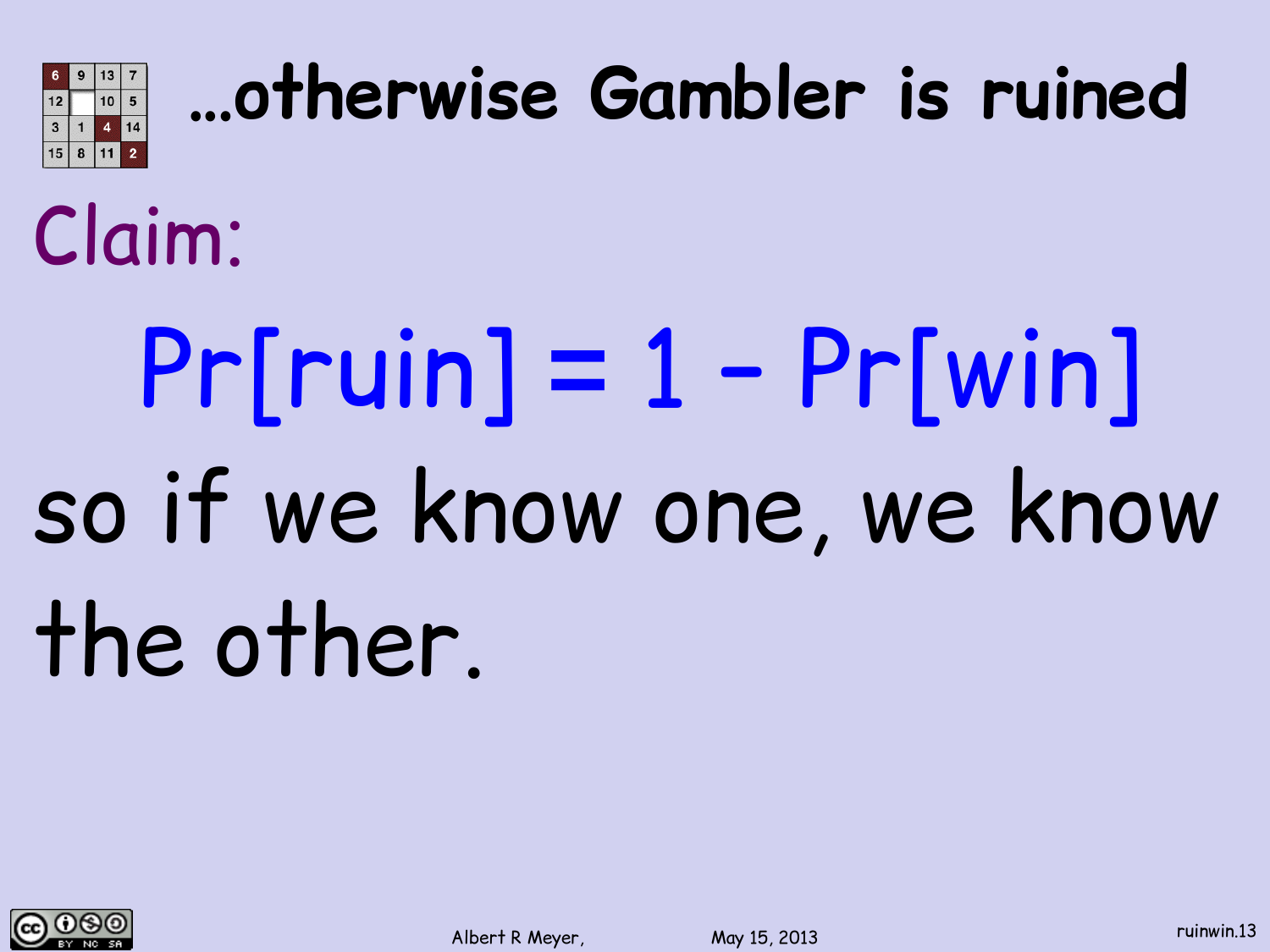

# …otherwise Gambler is ruined
Claim:
Pr[ruin] = 1 – Pr[win]
so if we know one, we know
the other.
ruinwin.13

Albert R Meyer,                        May 15, 2013